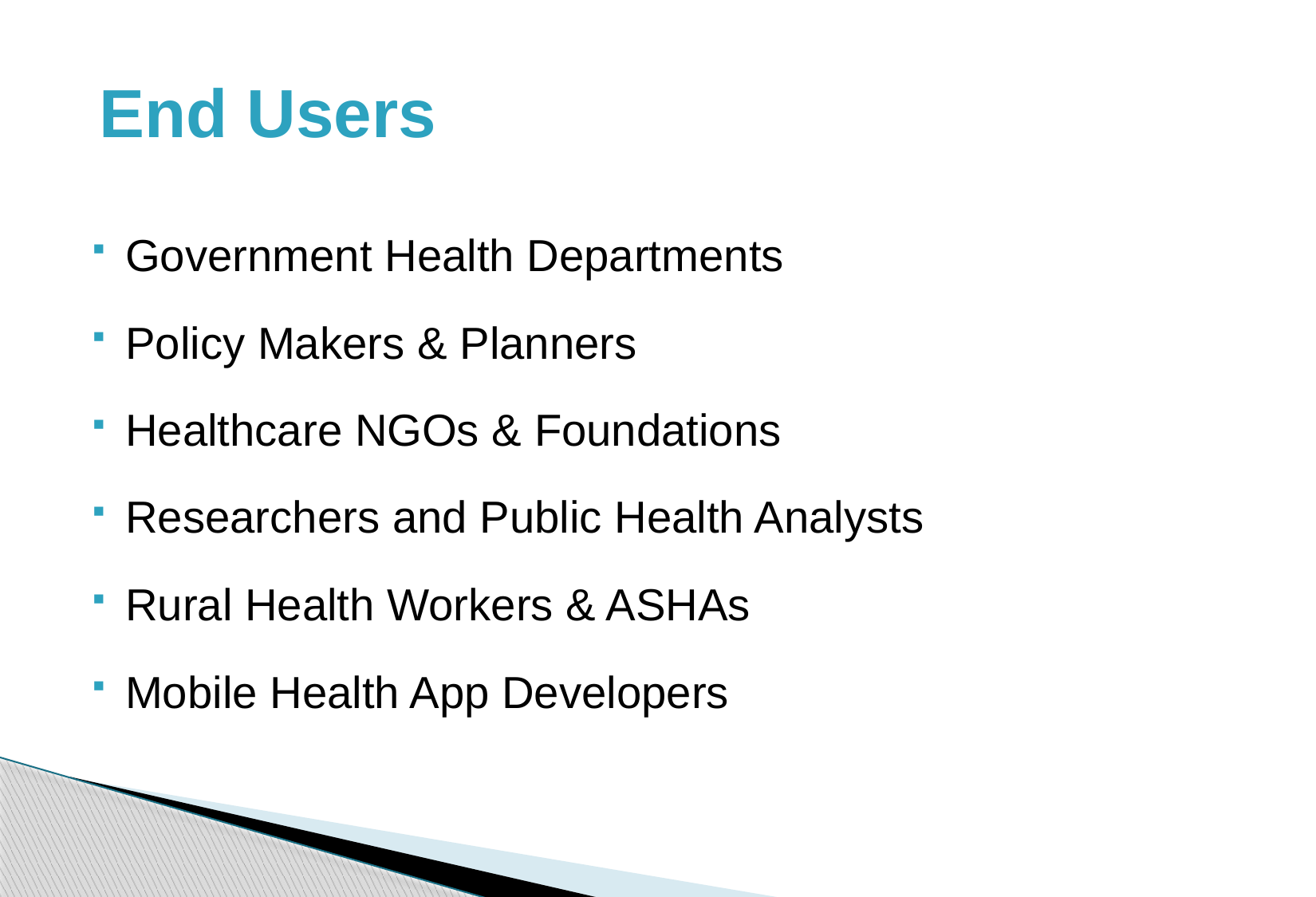

# End Users
Government Health Departments
Policy Makers & Planners
Healthcare NGOs & Foundations
Researchers and Public Health Analysts
Rural Health Workers & ASHAs
Mobile Health App Developers